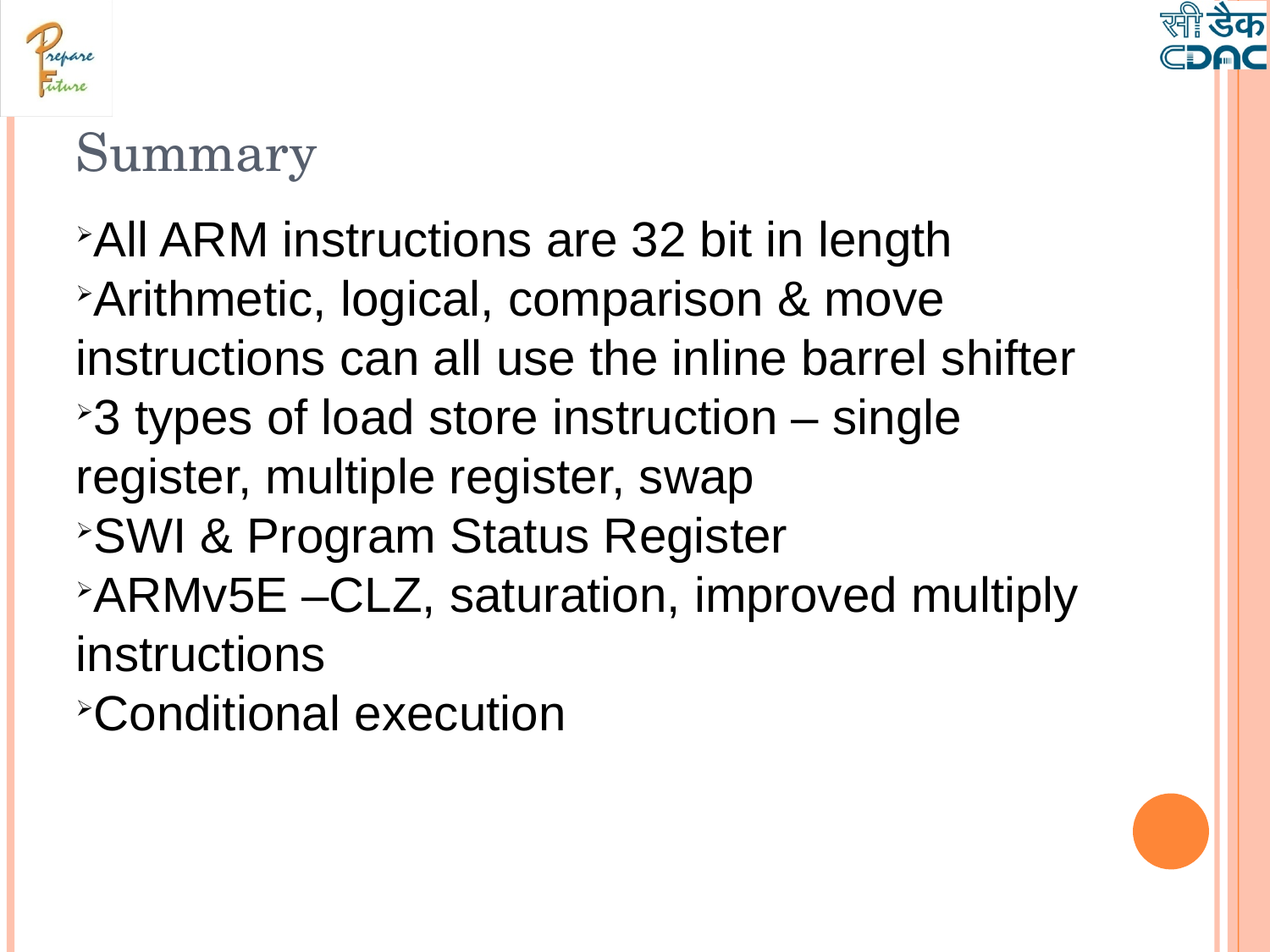

Summary
All ARM instructions are 32 bit in length
Arithmetic, logical, comparison & move instructions can all use the inline barrel shifter
3 types of load store instruction – single register, multiple register, swap
SWI & Program Status Register
ARMv5E –CLZ, saturation, improved multiply instructions
Conditional execution